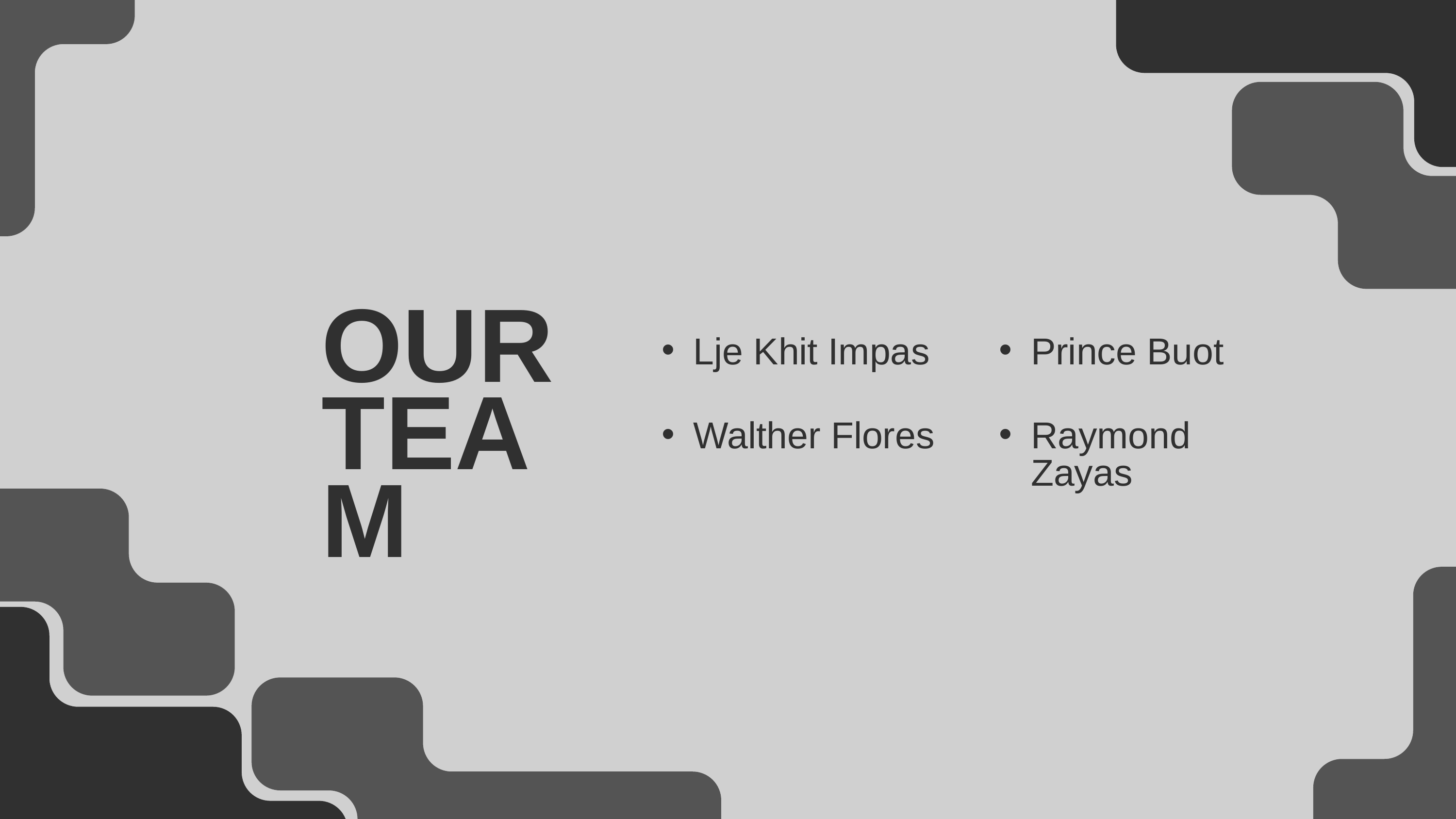

OUR TEAM
Lje Khit Impas
Prince Buot

Walther Flores
Raymond Zayas